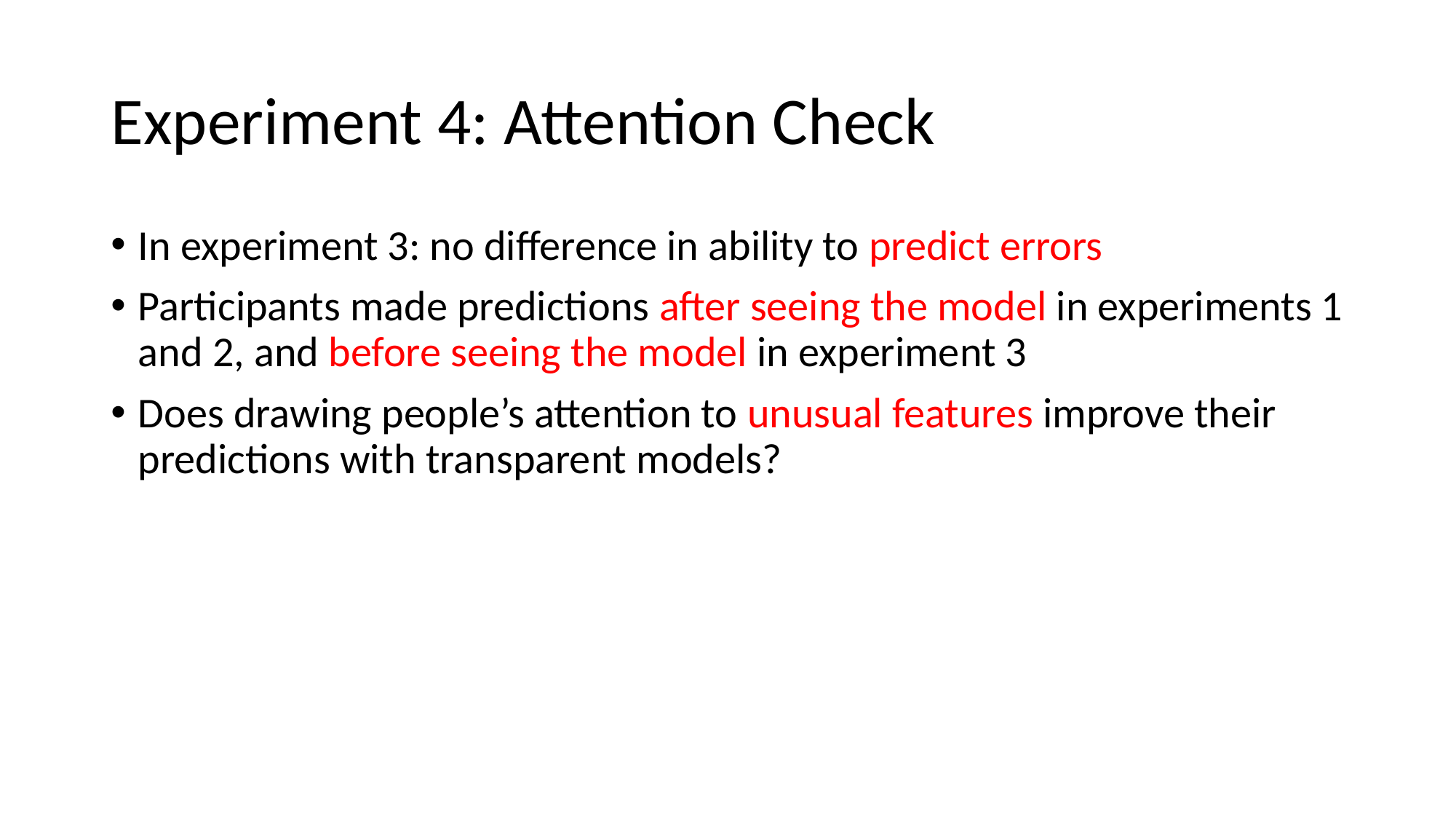

# Experiment 4: Attention Check
In experiment 3: no difference in ability to predict errors
Participants made predictions after seeing the model in experiments 1 and 2, and before seeing the model in experiment 3
Does drawing people’s attention to unusual features improve their predictions with transparent models?